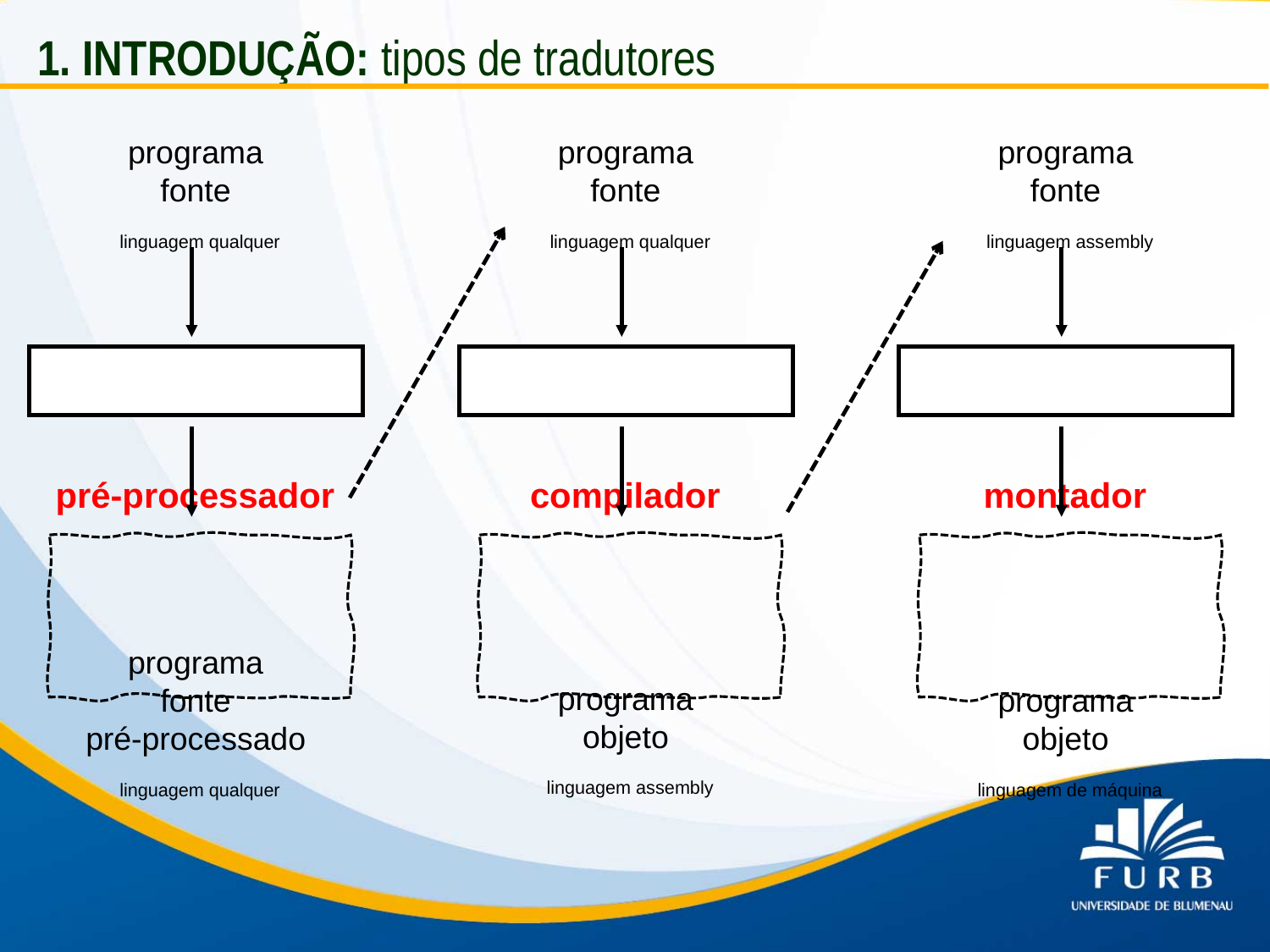

1. INTRODUÇÃO: tipos de tradutores

programa
fonte
linguagem qualquer

pré-processador

programa
fonte
pré-processado
linguagem qualquer

programa
fonte
linguagem qualquer

compilador

programa
objeto
linguagem assembly

programa
fonte
linguagem assembly

montador

programa
objeto
linguagem de máquina